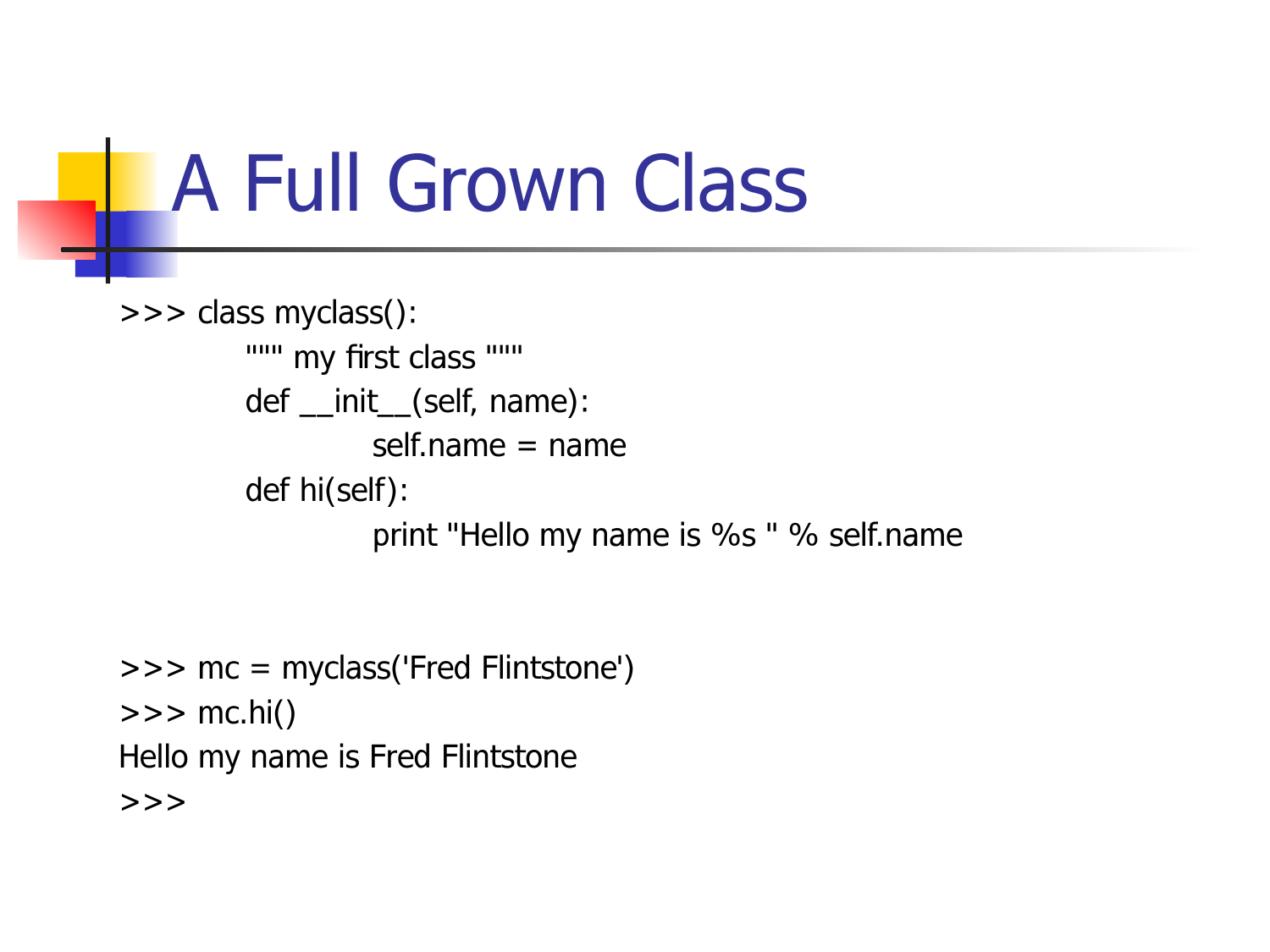

# A Full Grown Class
>>> class myclass():
	""" my first class """
	def __init__(self, name):
		self.name = name
	def hi(self):
		print "Hello my name is %s " % self.name

>>> mc = myclass('Fred Flintstone')
>>> mc.hi()
Hello my name is Fred Flintstone
>>>